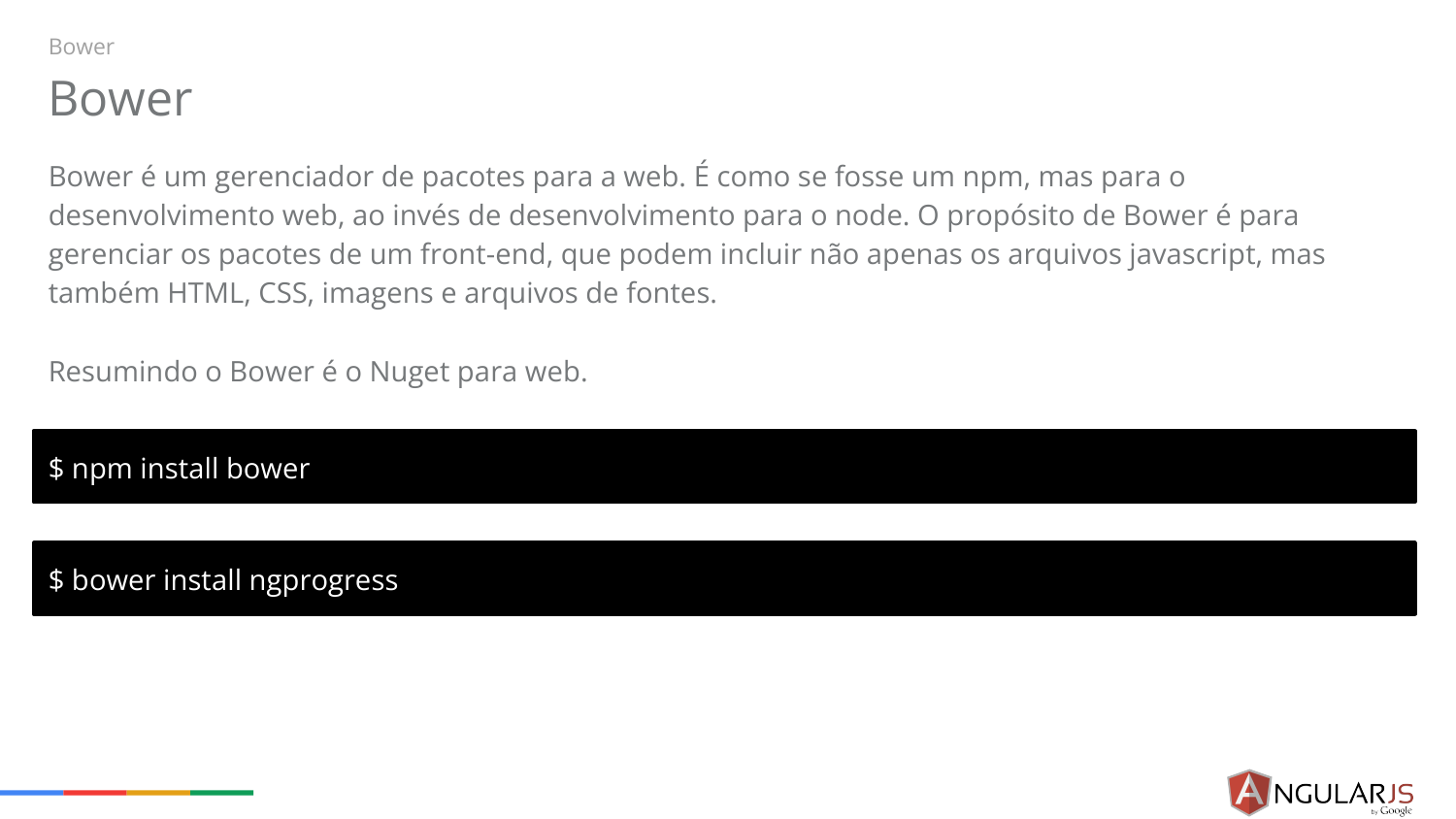

Bower
# Bower
Bower é um gerenciador de pacotes para a web. É como se fosse um npm, mas para o desenvolvimento web, ao invés de desenvolvimento para o node. O propósito de Bower é para gerenciar os pacotes de um front-end, que podem incluir não apenas os arquivos javascript, mas também HTML, CSS, imagens e arquivos de fontes.

Resumindo o Bower é o Nuget para web.
$ npm install bower
$ bower install ngprogress